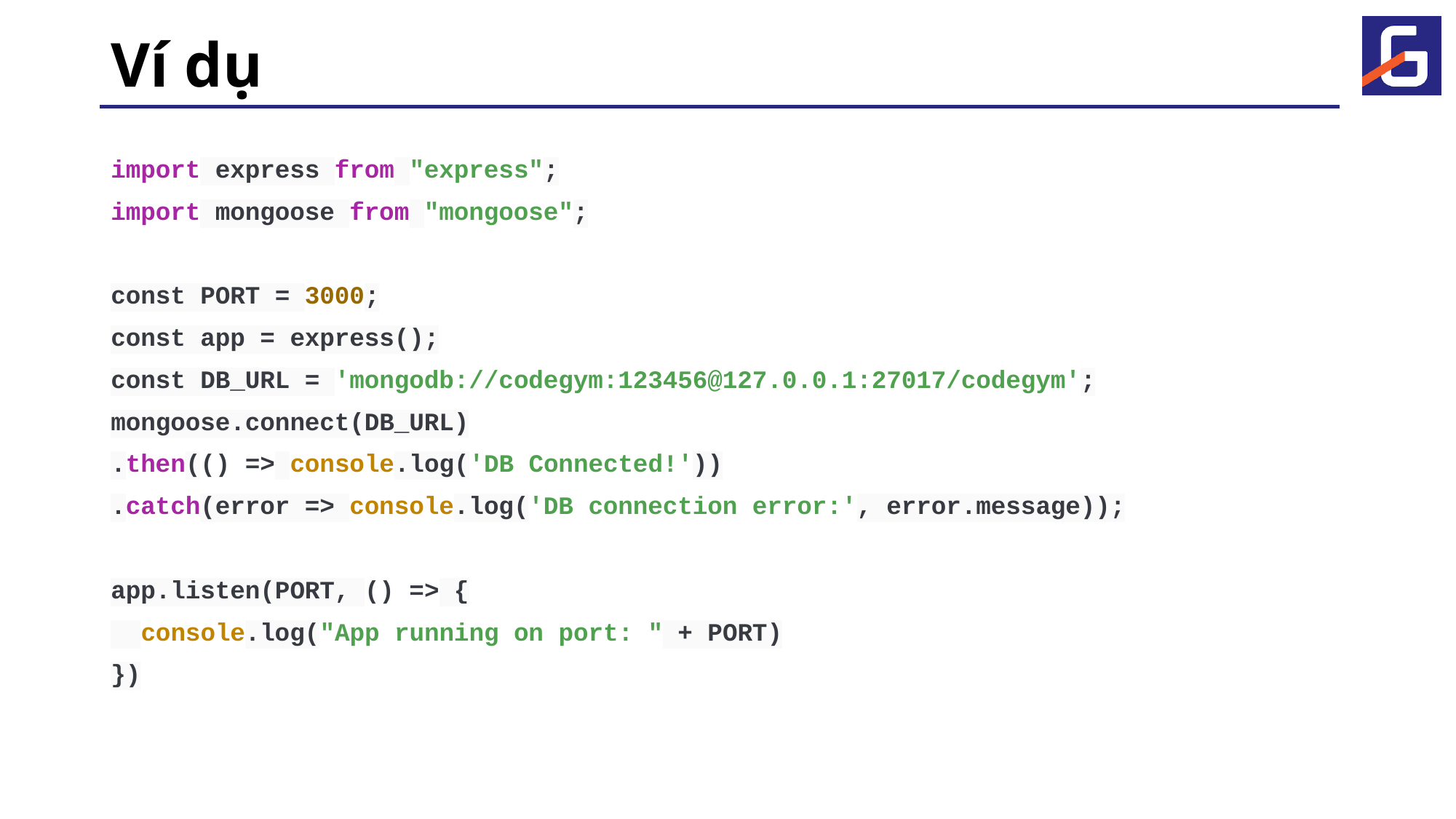

# Ví dụ
import express from "express";
import mongoose from "mongoose";

const PORT = 3000;
const app = express();
const DB_URL = 'mongodb://codegym:123456@127.0.0.1:27017/codegym';
mongoose.connect(DB_URL)
.then(() => console.log('DB Connected!'))
.catch(error => console.log('DB connection error:', error.message));

app.listen(PORT, () => {
  console.log("App running on port: " + PORT)
})